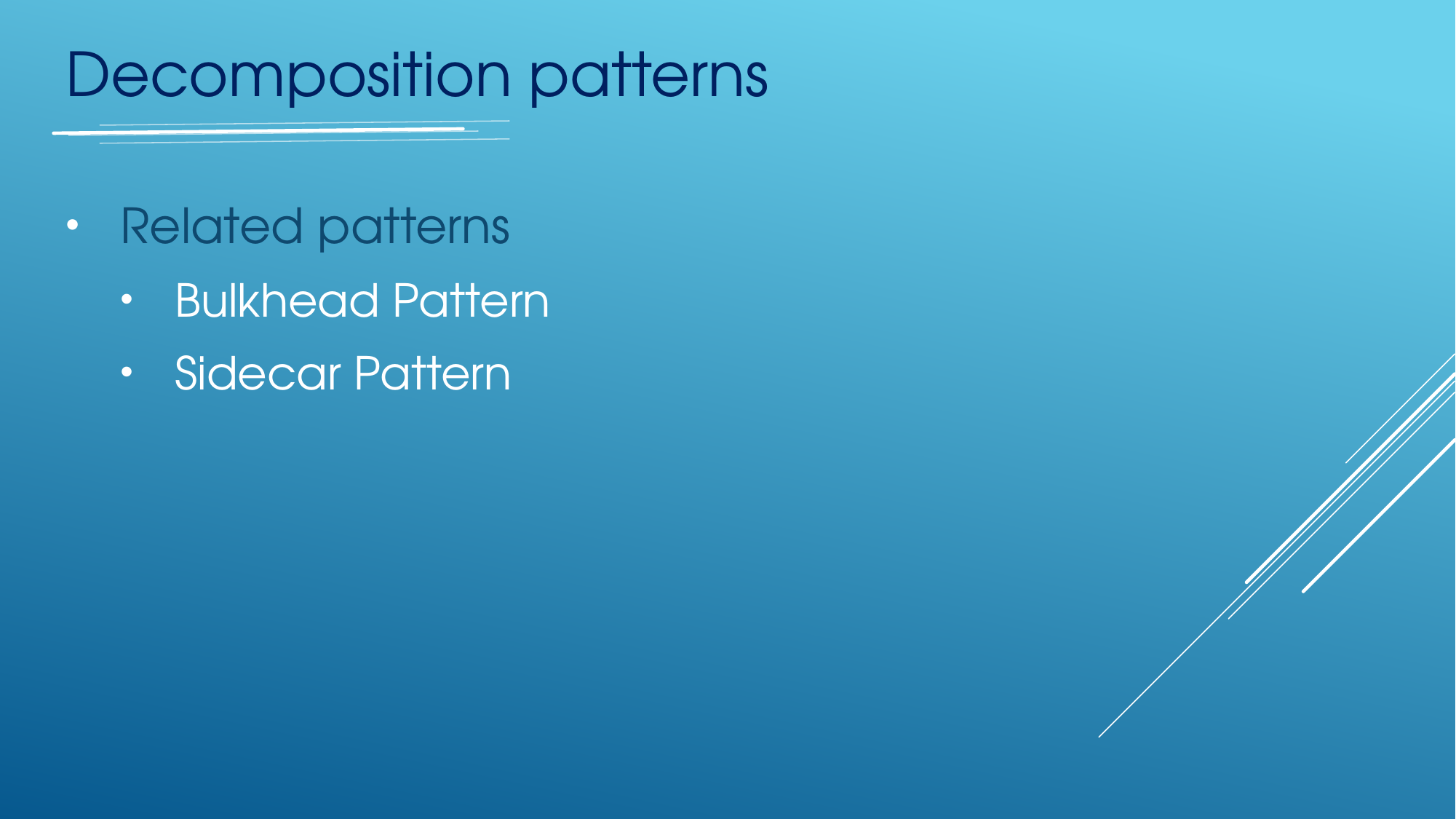

Decomposition patterns
Related patterns
Bulkhead Pattern
Sidecar Pattern